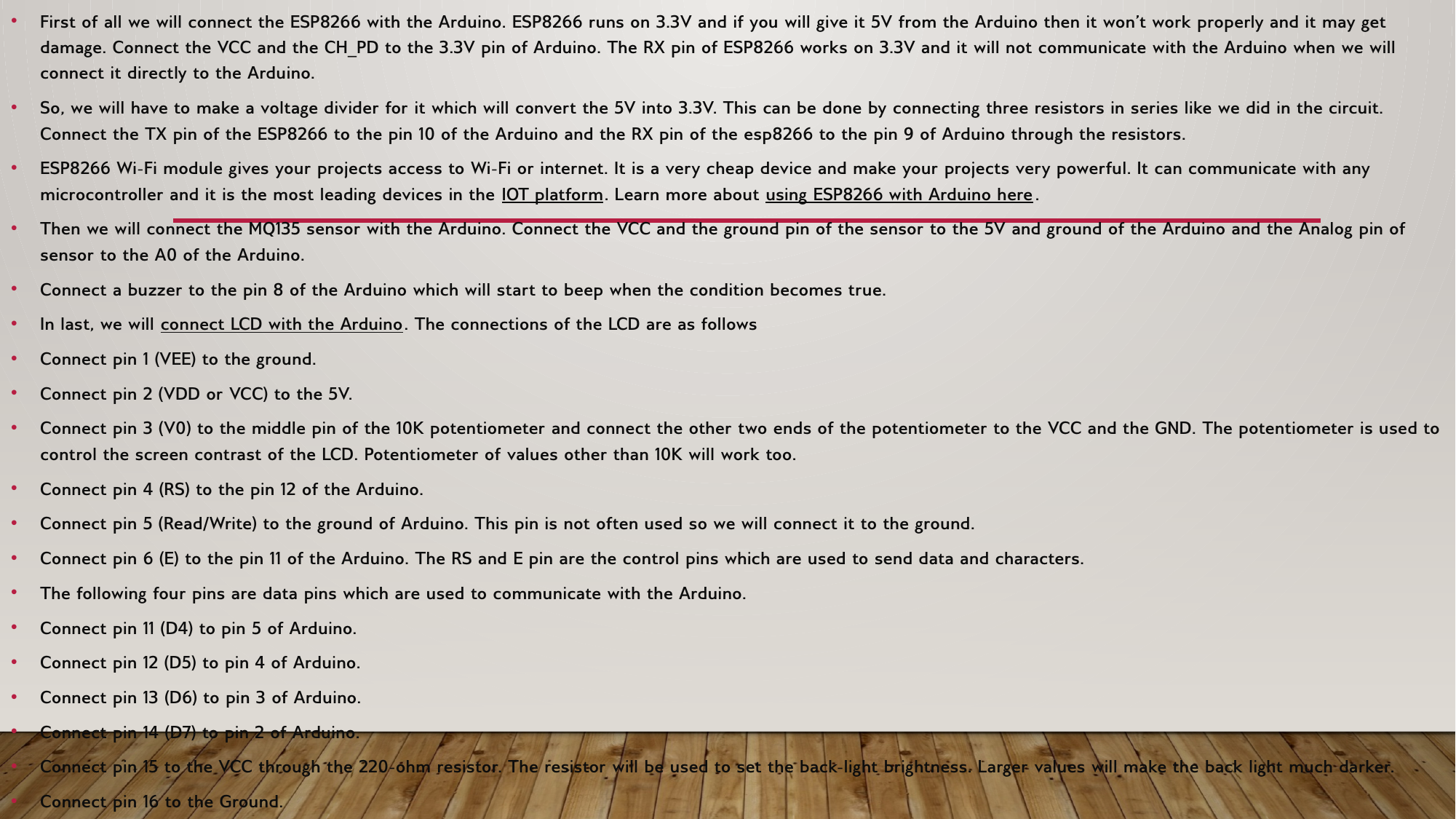

First of all we will connect the ESP8266 with the Arduino. ESP8266 runs on 3.3V and if you will give it 5V from the Arduino then it won’t work properly and it may get damage. Connect the VCC and the CH_PD to the 3.3V pin of Arduino. The RX pin of ESP8266 works on 3.3V and it will not communicate with the Arduino when we will connect it directly to the Arduino.
So, we will have to make a voltage divider for it which will convert the 5V into 3.3V. This can be done by connecting three resistors in series like we did in the circuit. Connect the TX pin of the ESP8266 to the pin 10 of the Arduino and the RX pin of the esp8266 to the pin 9 of Arduino through the resistors.
ESP8266 Wi-Fi module gives your projects access to Wi-Fi or internet. It is a very cheap device and make your projects very powerful. It can communicate with any microcontroller and it is the most leading devices in the IOT platform. Learn more about using ESP8266 with Arduino here.
Then we will connect the MQ135 sensor with the Arduino. Connect the VCC and the ground pin of the sensor to the 5V and ground of the Arduino and the Analog pin of sensor to the A0 of the Arduino.
Connect a buzzer to the pin 8 of the Arduino which will start to beep when the condition becomes true.
In last, we will connect LCD with the Arduino. The connections of the LCD are as follows
Connect pin 1 (VEE) to the ground.
Connect pin 2 (VDD or VCC) to the 5V.
Connect pin 3 (V0) to the middle pin of the 10K potentiometer and connect the other two ends of the potentiometer to the VCC and the GND. The potentiometer is used to control the screen contrast of the LCD. Potentiometer of values other than 10K will work too.
Connect pin 4 (RS) to the pin 12 of the Arduino.
Connect pin 5 (Read/Write) to the ground of Arduino. This pin is not often used so we will connect it to the ground.
Connect pin 6 (E) to the pin 11 of the Arduino. The RS and E pin are the control pins which are used to send data and characters.
The following four pins are data pins which are used to communicate with the Arduino.
Connect pin 11 (D4) to pin 5 of Arduino.
Connect pin 12 (D5) to pin 4 of Arduino.
Connect pin 13 (D6) to pin 3 of Arduino.
Connect pin 14 (D7) to pin 2 of Arduino.
Connect pin 15 to the VCC through the 220-ohm resistor. The resistor will be used to set the back-light brightness. Larger values will make the back light much darker.
Connect pin 16 to the Ground.